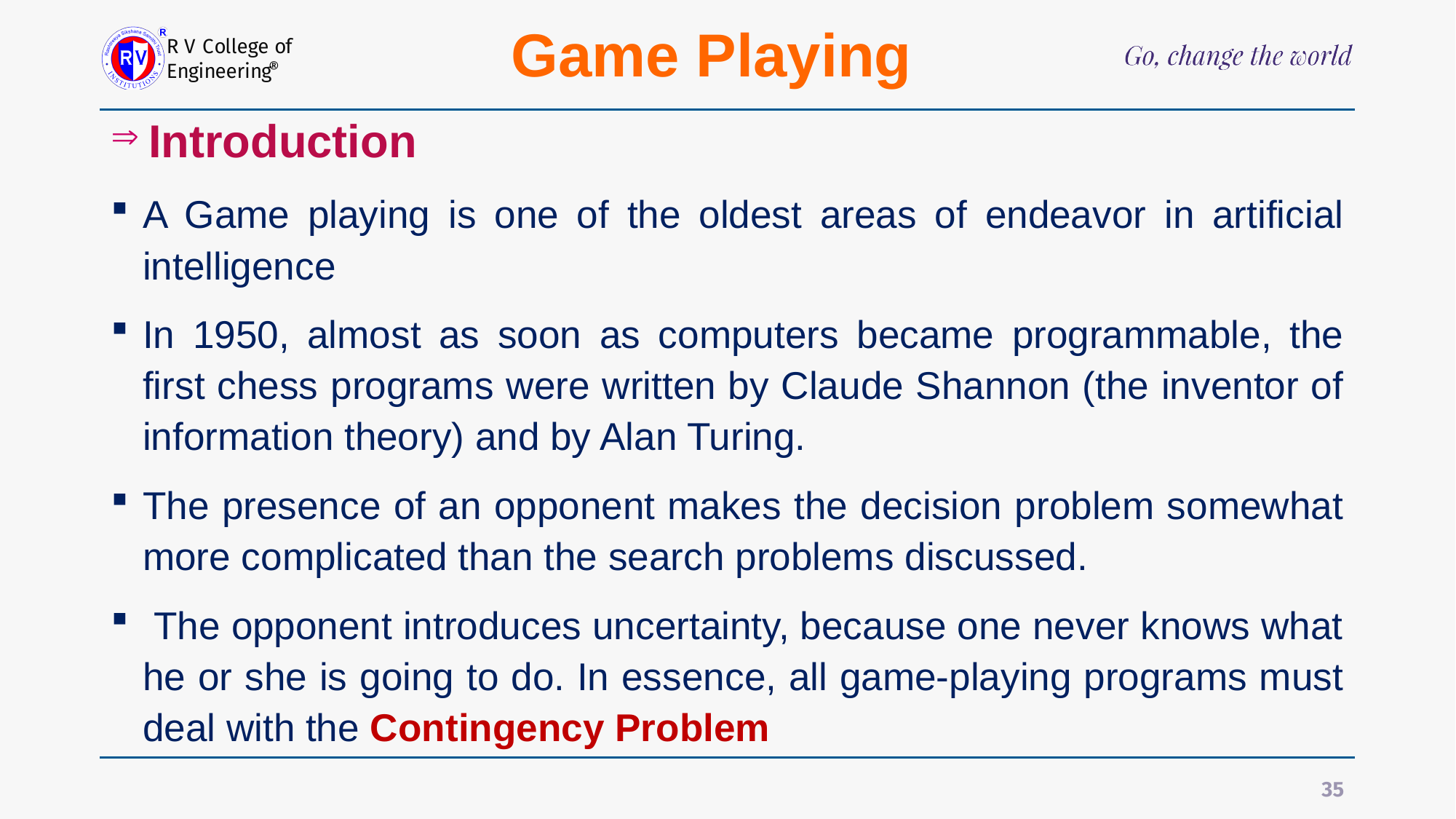

# Game Playing
 Introduction
A Game playing is one of the oldest areas of endeavor in artificial intelligence
In 1950, almost as soon as computers became programmable, the first chess programs were written by Claude Shannon (the inventor of information theory) and by Alan Turing.
The presence of an opponent makes the decision problem somewhat more complicated than the search problems discussed.
 The opponent introduces uncertainty, because one never knows what he or she is going to do. In essence, all game-playing programs must deal with the Contingency Problem
35